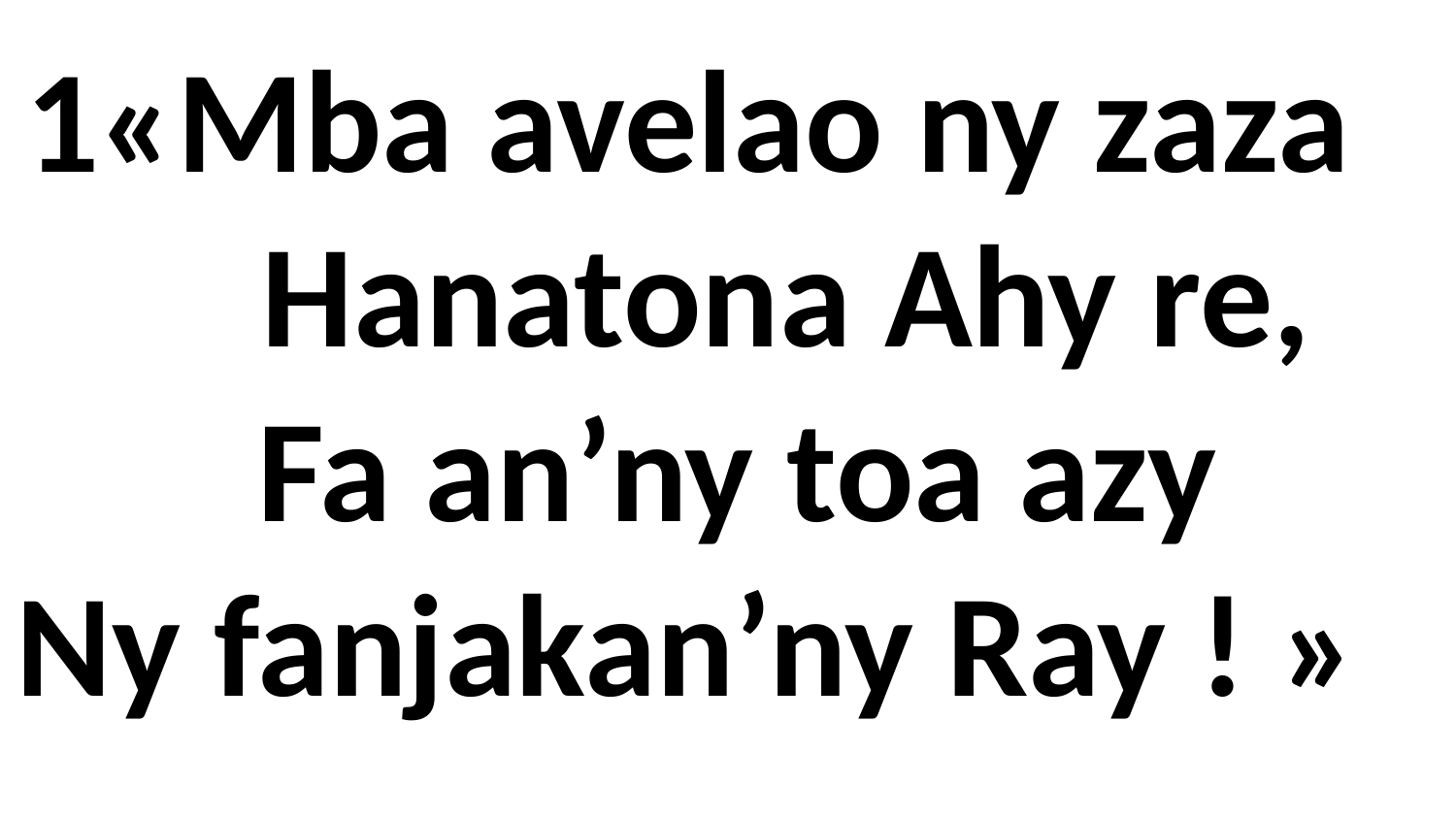

1«Mba avelao ny zaza
      Hanatona Ahy re,
   Fa an’ny toa azy
Ny fanjakan’ny Ray ! »